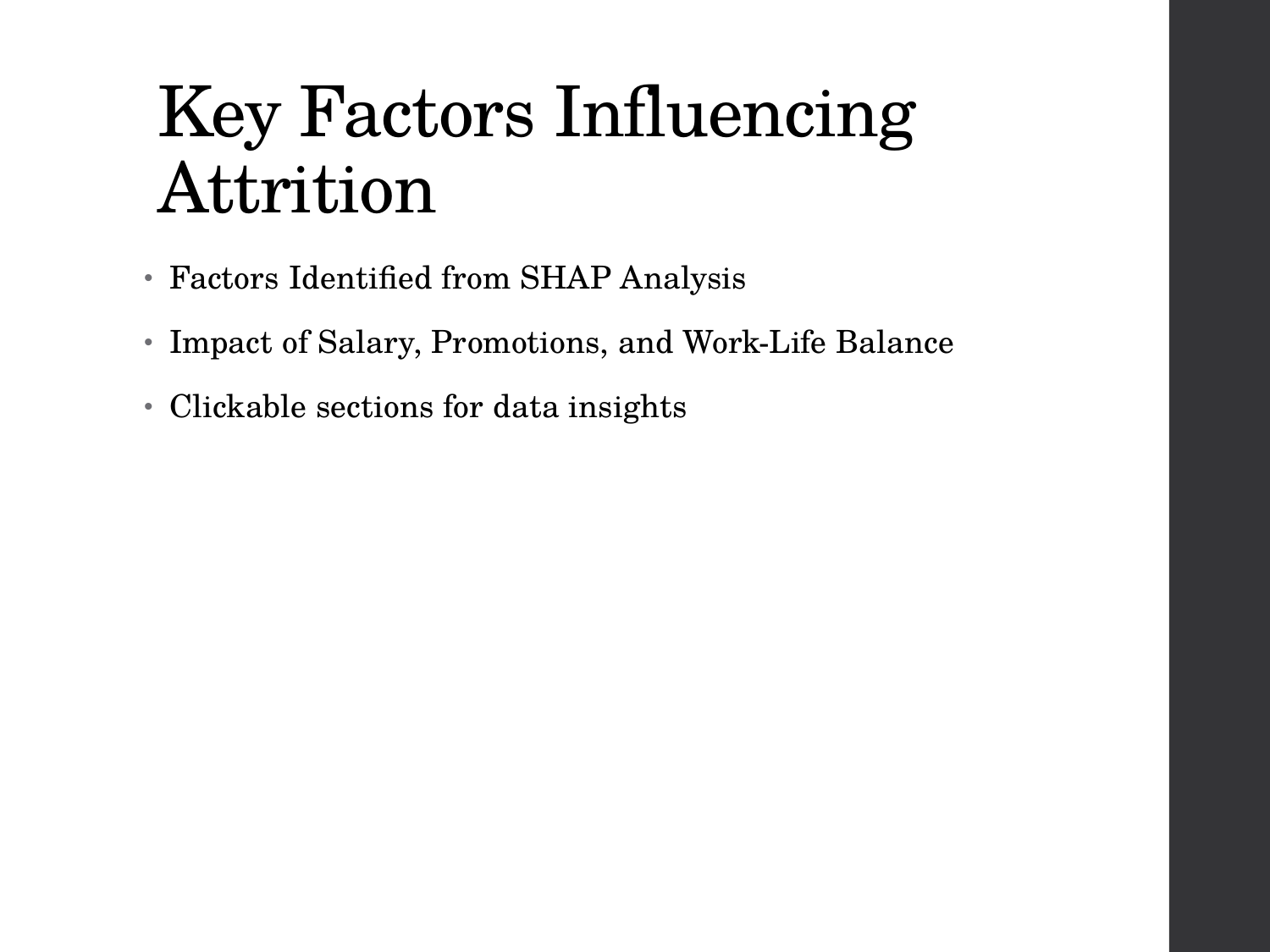

# Key Factors Influencing Attrition
Factors Identified from SHAP Analysis
Impact of Salary, Promotions, and Work-Life Balance
Clickable sections for data insights